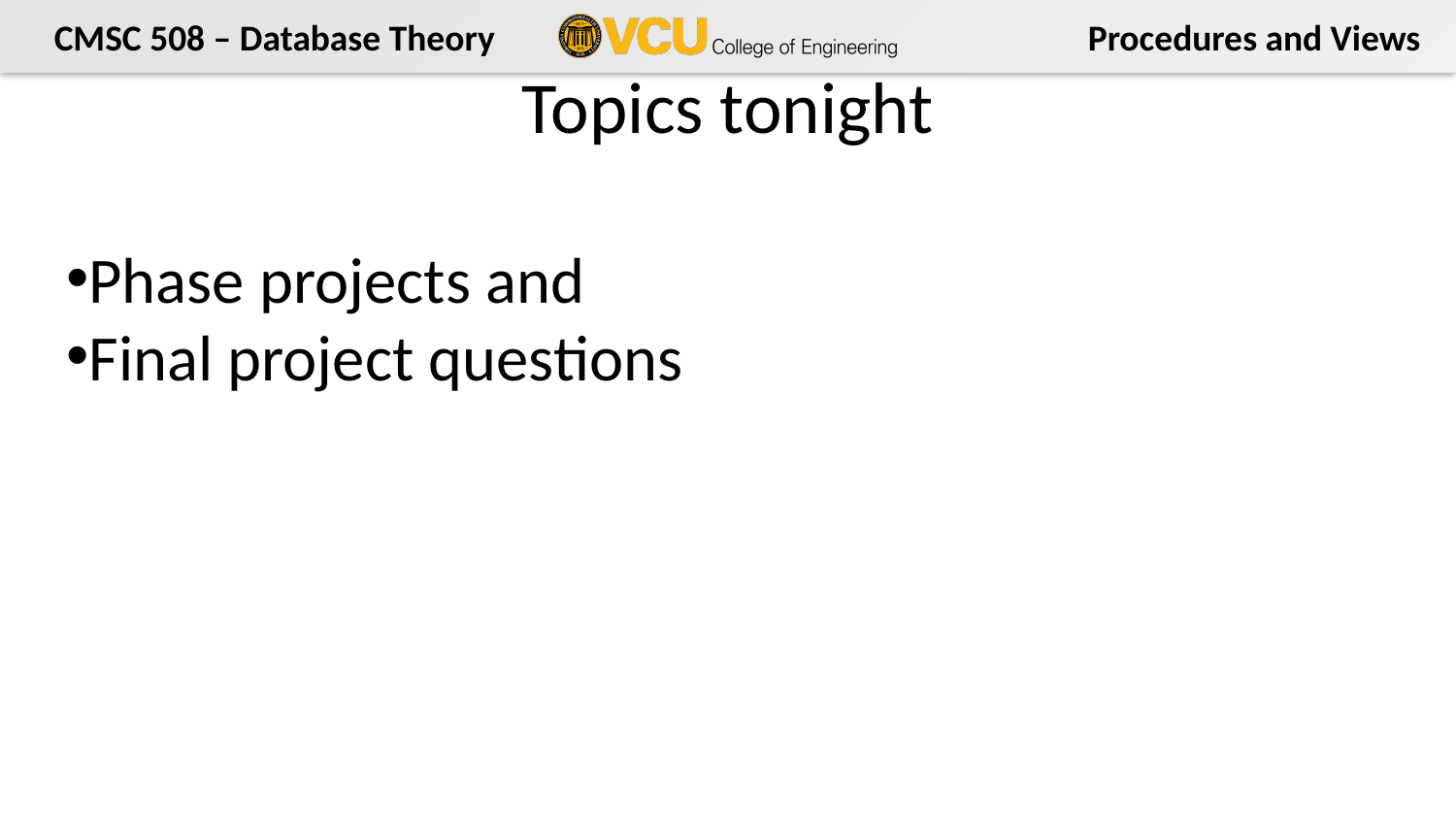

# Topics tonight

Phase projects and
Final project questions